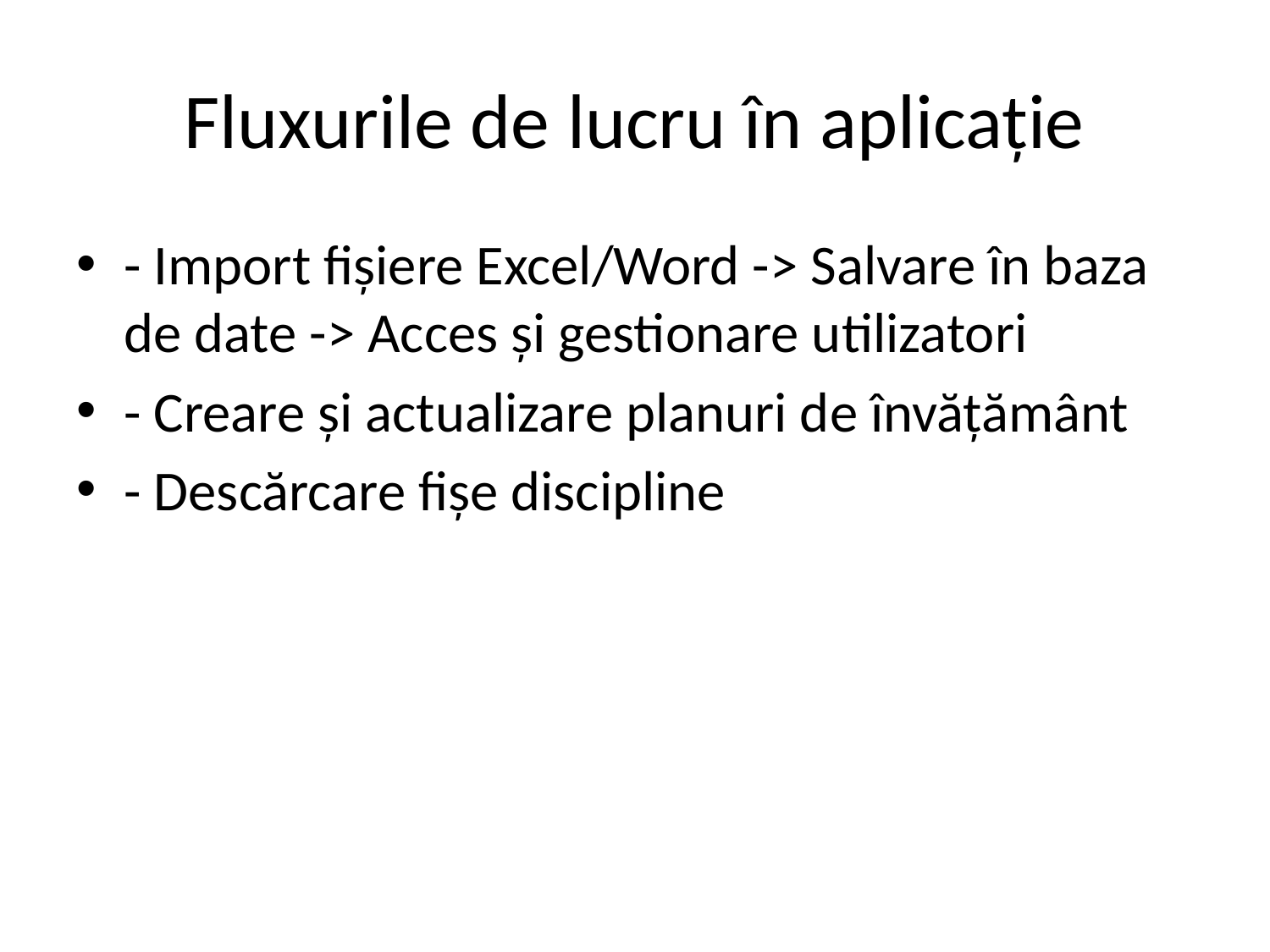

# Fluxurile de lucru în aplicație
- Import fișiere Excel/Word -> Salvare în baza de date -> Acces și gestionare utilizatori
- Creare și actualizare planuri de învățământ
- Descărcare fișe discipline